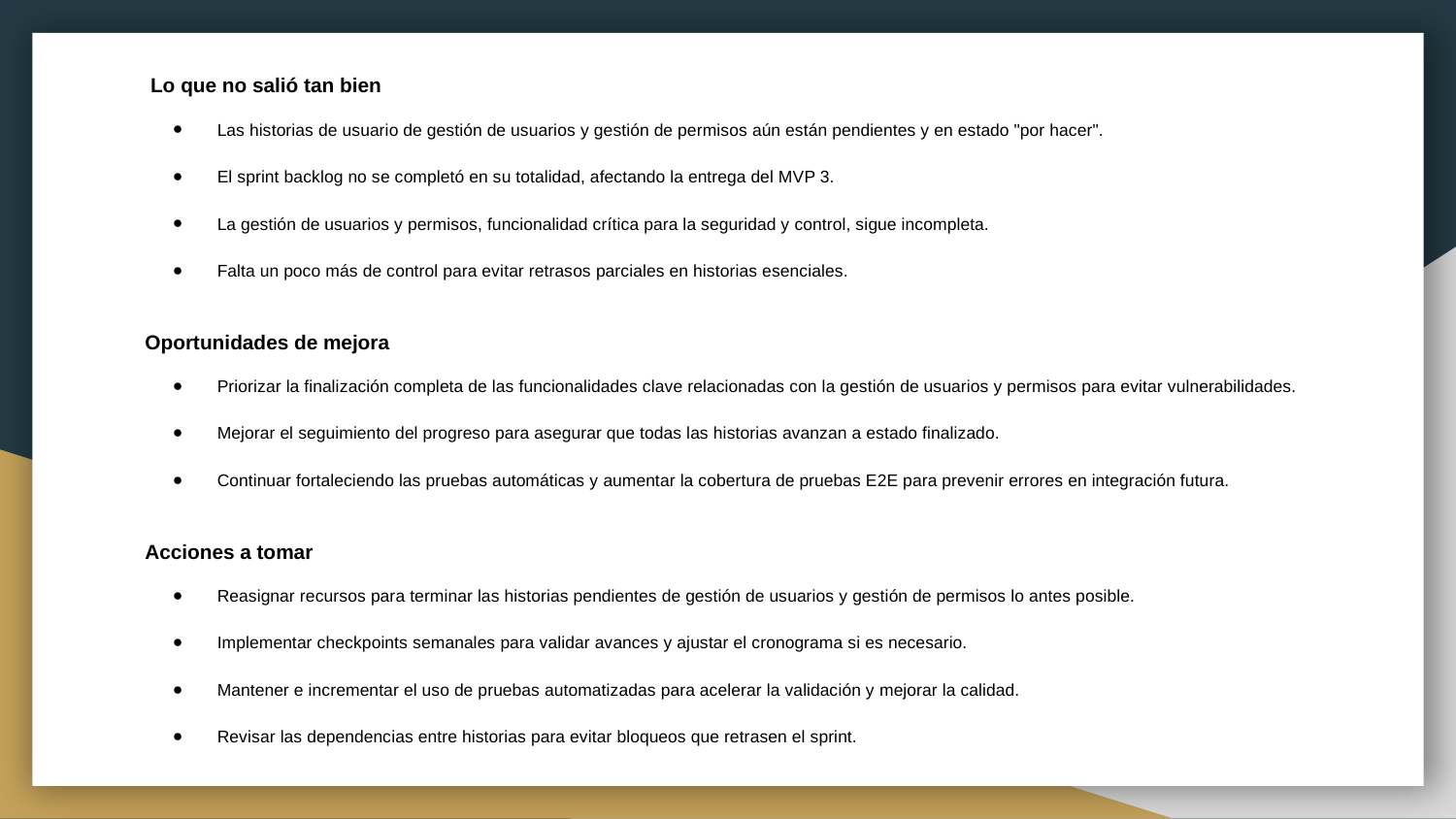

Lo que no salió tan bien
Las historias de usuario de gestión de usuarios y gestión de permisos aún están pendientes y en estado "por hacer".
El sprint backlog no se completó en su totalidad, afectando la entrega del MVP 3.
La gestión de usuarios y permisos, funcionalidad crítica para la seguridad y control, sigue incompleta.
Falta un poco más de control para evitar retrasos parciales en historias esenciales.
Oportunidades de mejora
Priorizar la finalización completa de las funcionalidades clave relacionadas con la gestión de usuarios y permisos para evitar vulnerabilidades.
Mejorar el seguimiento del progreso para asegurar que todas las historias avanzan a estado finalizado.
Continuar fortaleciendo las pruebas automáticas y aumentar la cobertura de pruebas E2E para prevenir errores en integración futura.
Acciones a tomar
Reasignar recursos para terminar las historias pendientes de gestión de usuarios y gestión de permisos lo antes posible.
Implementar checkpoints semanales para validar avances y ajustar el cronograma si es necesario.
Mantener e incrementar el uso de pruebas automatizadas para acelerar la validación y mejorar la calidad.
Revisar las dependencias entre historias para evitar bloqueos que retrasen el sprint.